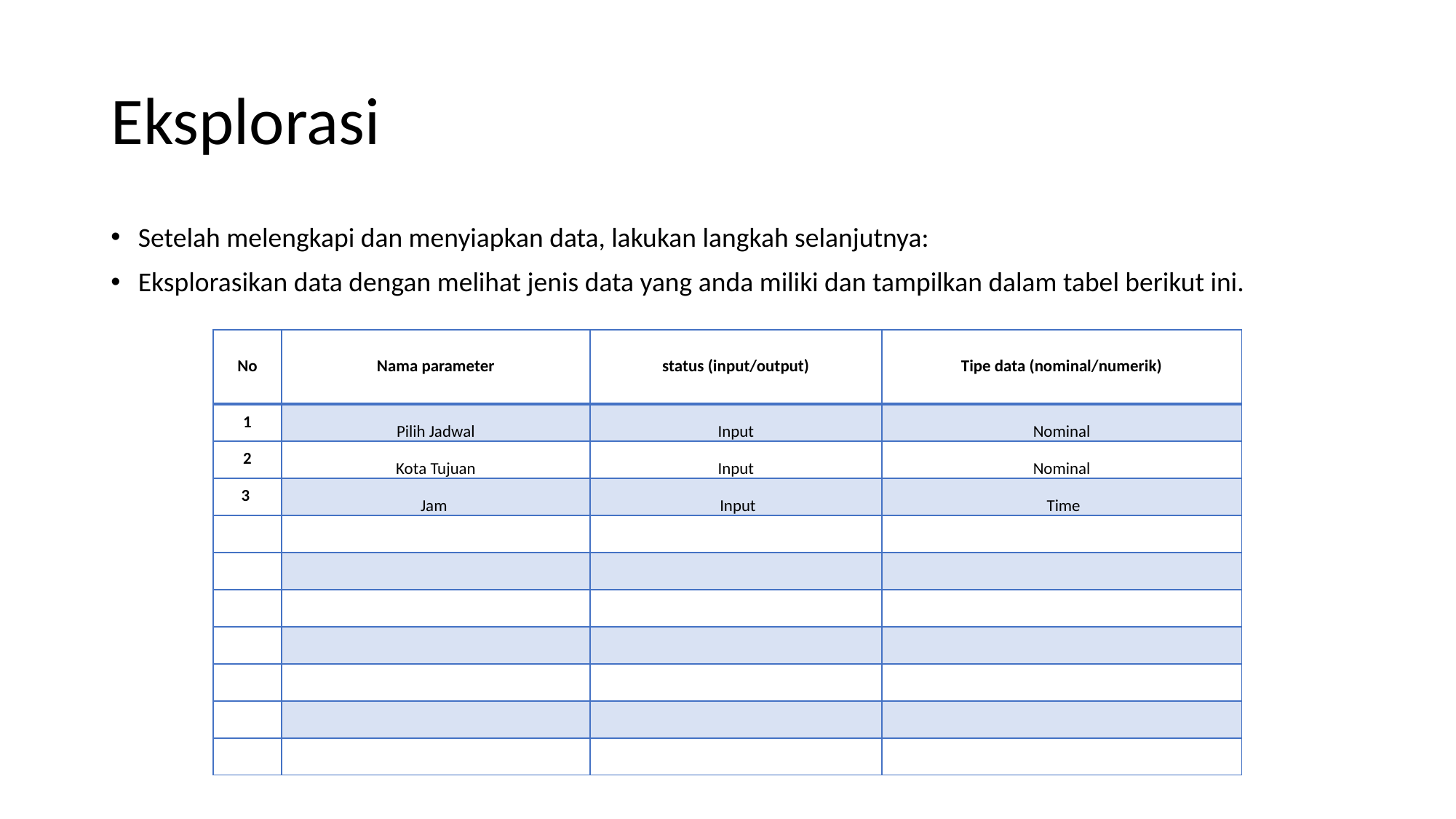

# Eksplorasi
Setelah melengkapi dan menyiapkan data, lakukan langkah selanjutnya:
Eksplorasikan data dengan melihat jenis data yang anda miliki dan tampilkan dalam tabel berikut ini.

| No | Nama parameter | status (input/output) | Tipe data (nominal/numerik) |
| --- | --- | --- | --- |
| 1 | Pilih Jadwal | Input | Nominal |
| 2 | Kota Tujuan | Input | Nominal |
| 3 | Jam | Input | Time |
|  |  |  |  |
|  |  |  |  |
|  |  |  |  |
|  |  |  |  |
|  |  |  |  |
|  |  |  |  |
|  |  |  |  |